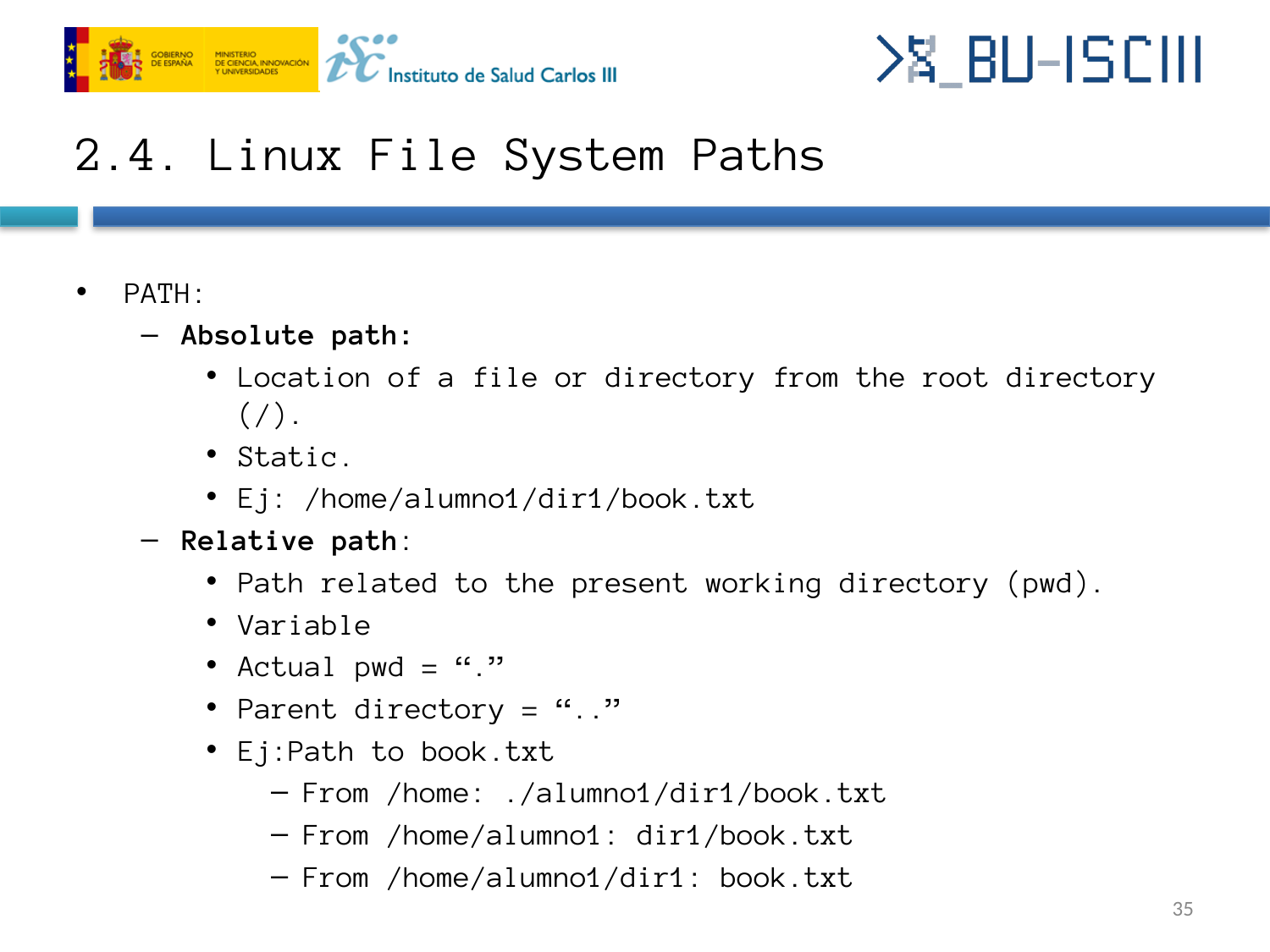

# 2.4. Linux File System Paths
PATH:
Absolute path:
Location of a file or directory from the root directory (/).
Static.
Ej: /home/alumno1/dir1/book.txt
Relative path:
Path related to the present working directory (pwd).
Variable
Actual pwd = “.”
Parent directory = “..”
Ej:Path to book.txt
From /home: ./alumno1/dir1/book.txt
From /home/alumno1: dir1/book.txt
From /home/alumno1/dir1: book.txt

35